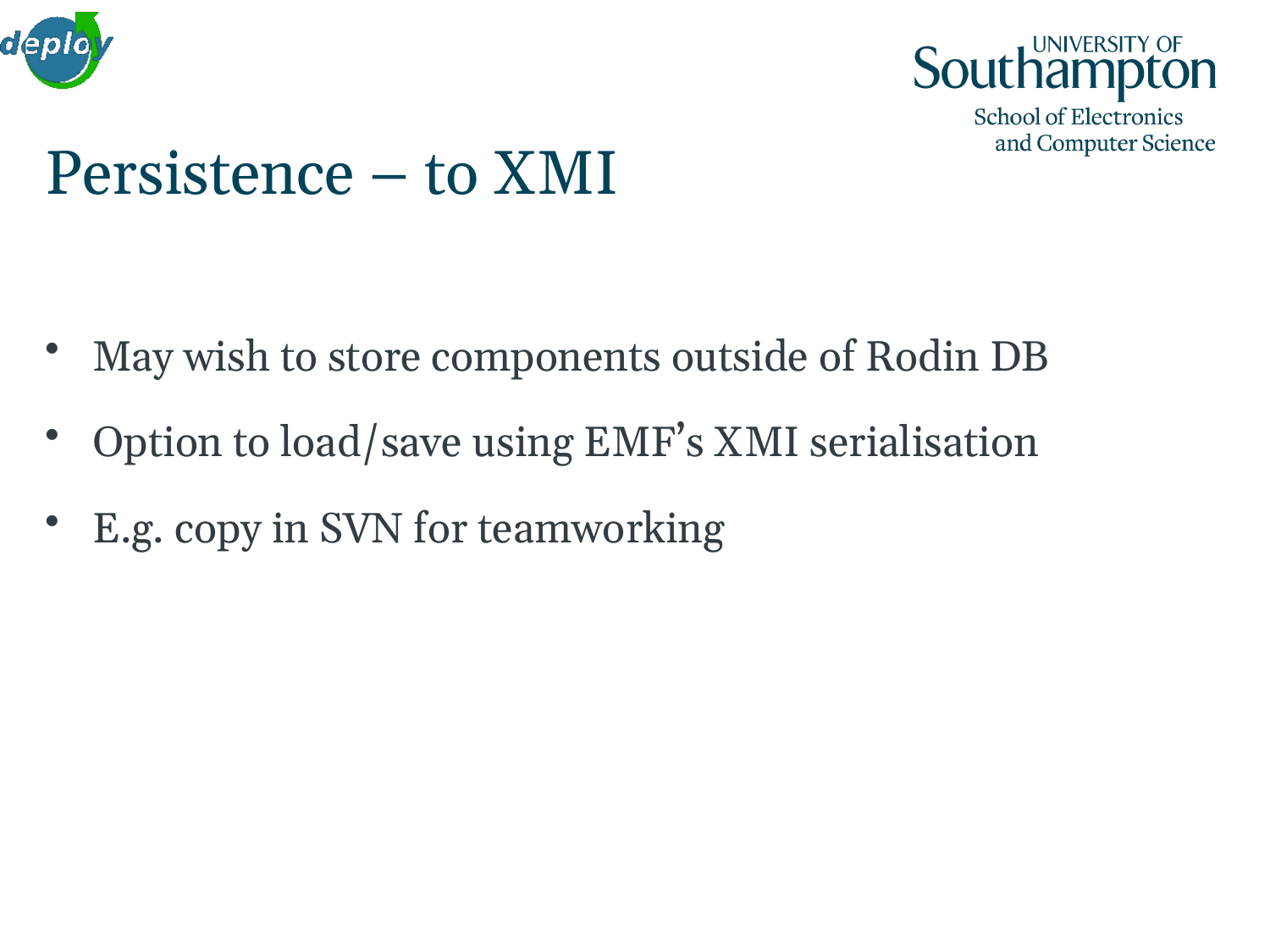

# Persistence – to XMI

May wish to store components outside of Rodin DB
Option to load/save using EMF’s XMI serialisation
E.g. copy in SVN for teamworking